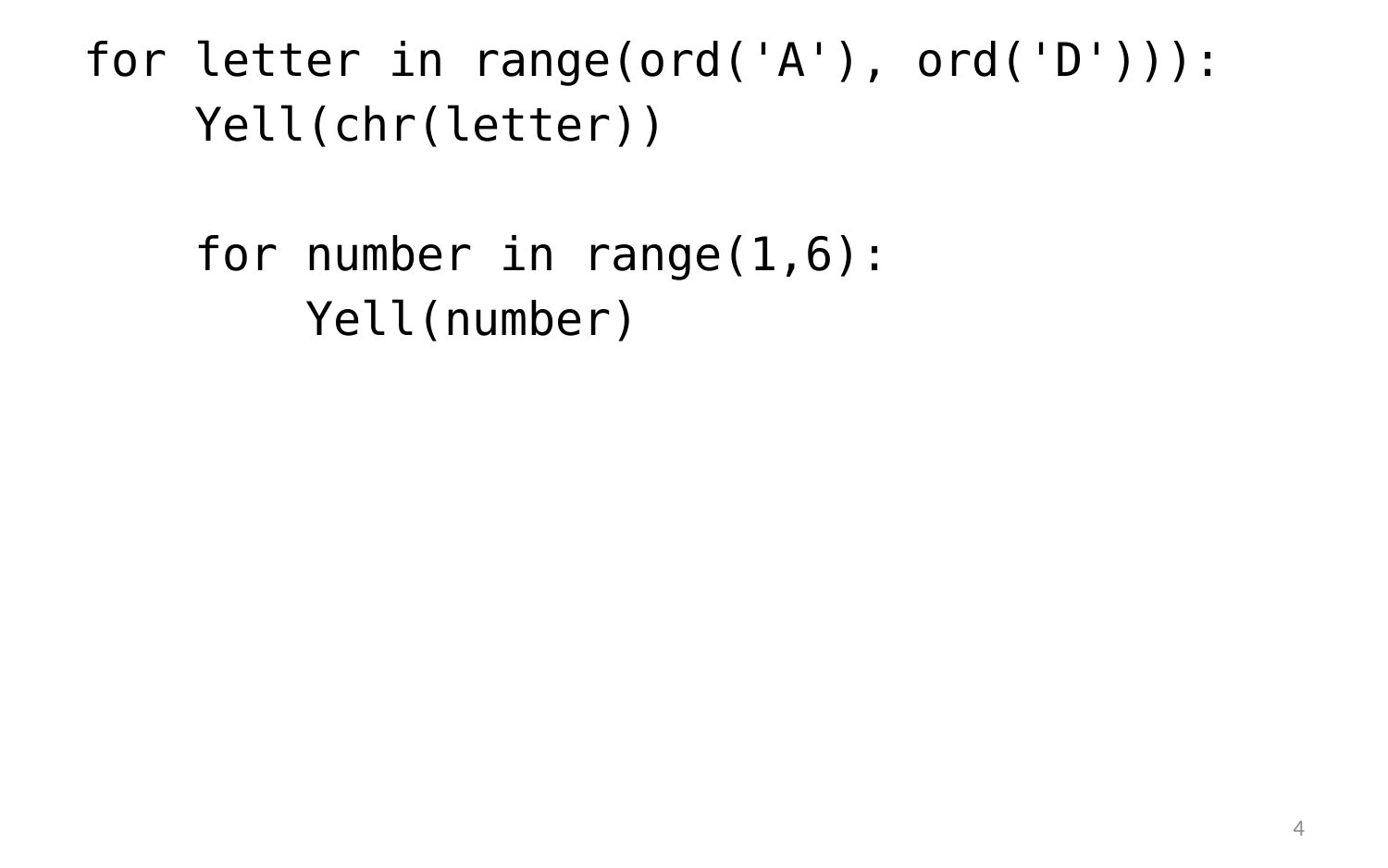

for letter in range(ord('A'), ord('D'))):
    Yell(chr(letter))

    for number in range(1,6):
        Yell(number)
4